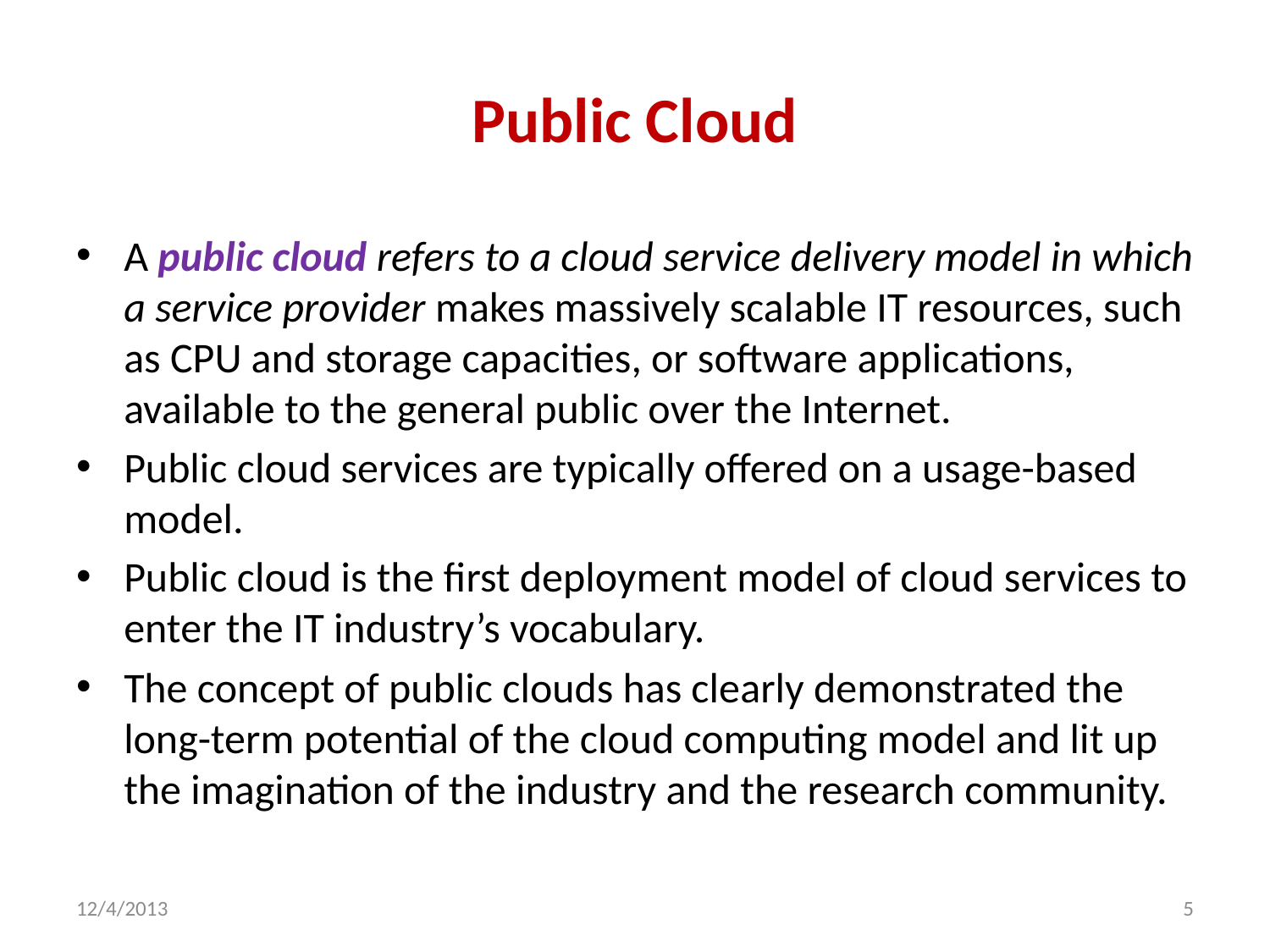

# Public Cloud
A public cloud refers to a cloud service delivery model in which a service provider makes massively scalable IT resources, such as CPU and storage capacities, or software applications, available to the general public over the Internet.
Public cloud services are typically offered on a usage-based model.
Public cloud is the first deployment model of cloud services to enter the IT industry’s vocabulary.
The concept of public clouds has clearly demonstrated the long-term potential of the cloud computing model and lit up the imagination of the industry and the research community.
12/4/2013
5